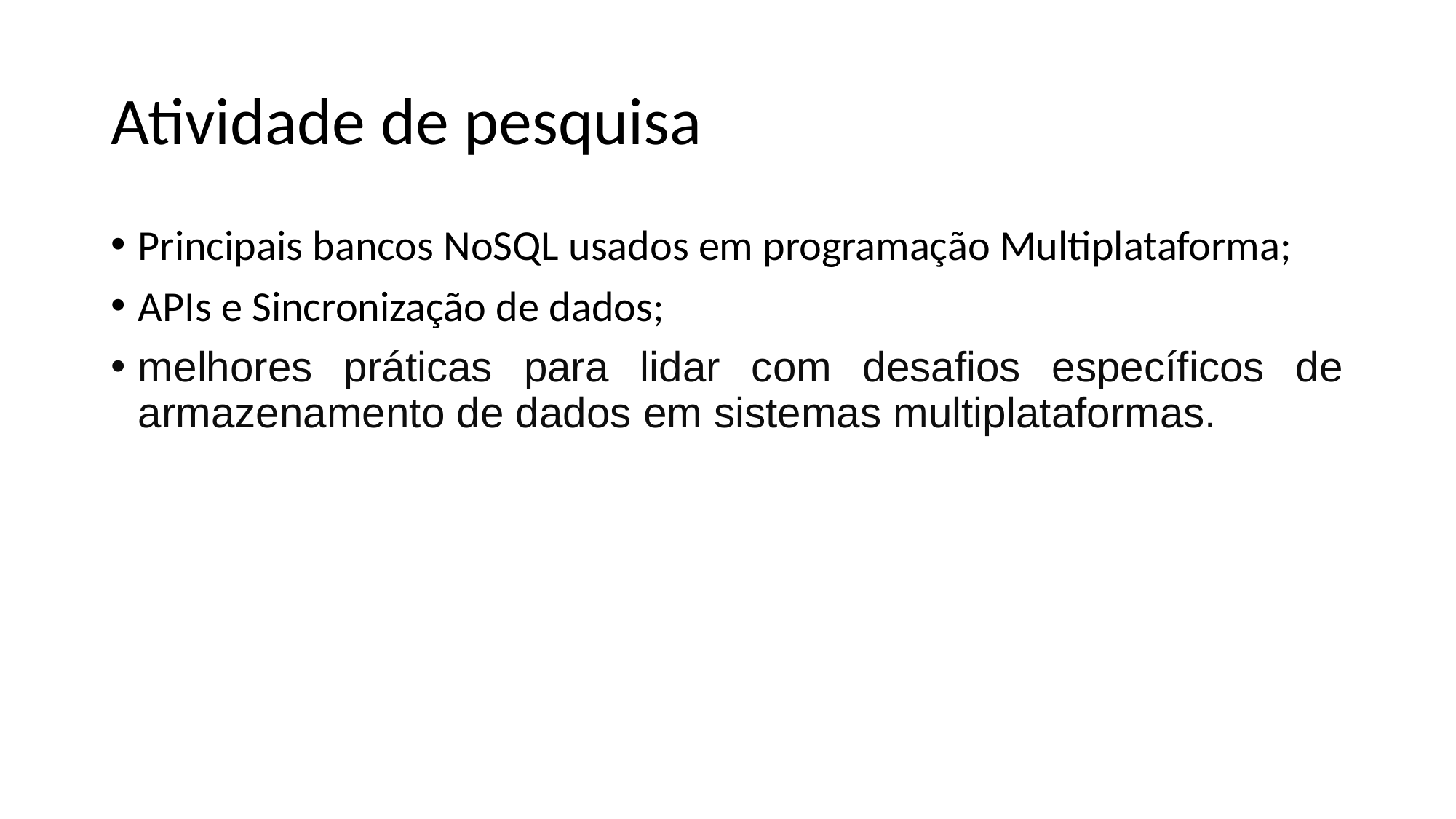

# Atividade de pesquisa
Principais bancos NoSQL usados em programação Multiplataforma;
APIs e Sincronização de dados;
melhores práticas para lidar com desafios específicos de armazenamento de dados em sistemas multiplataformas.